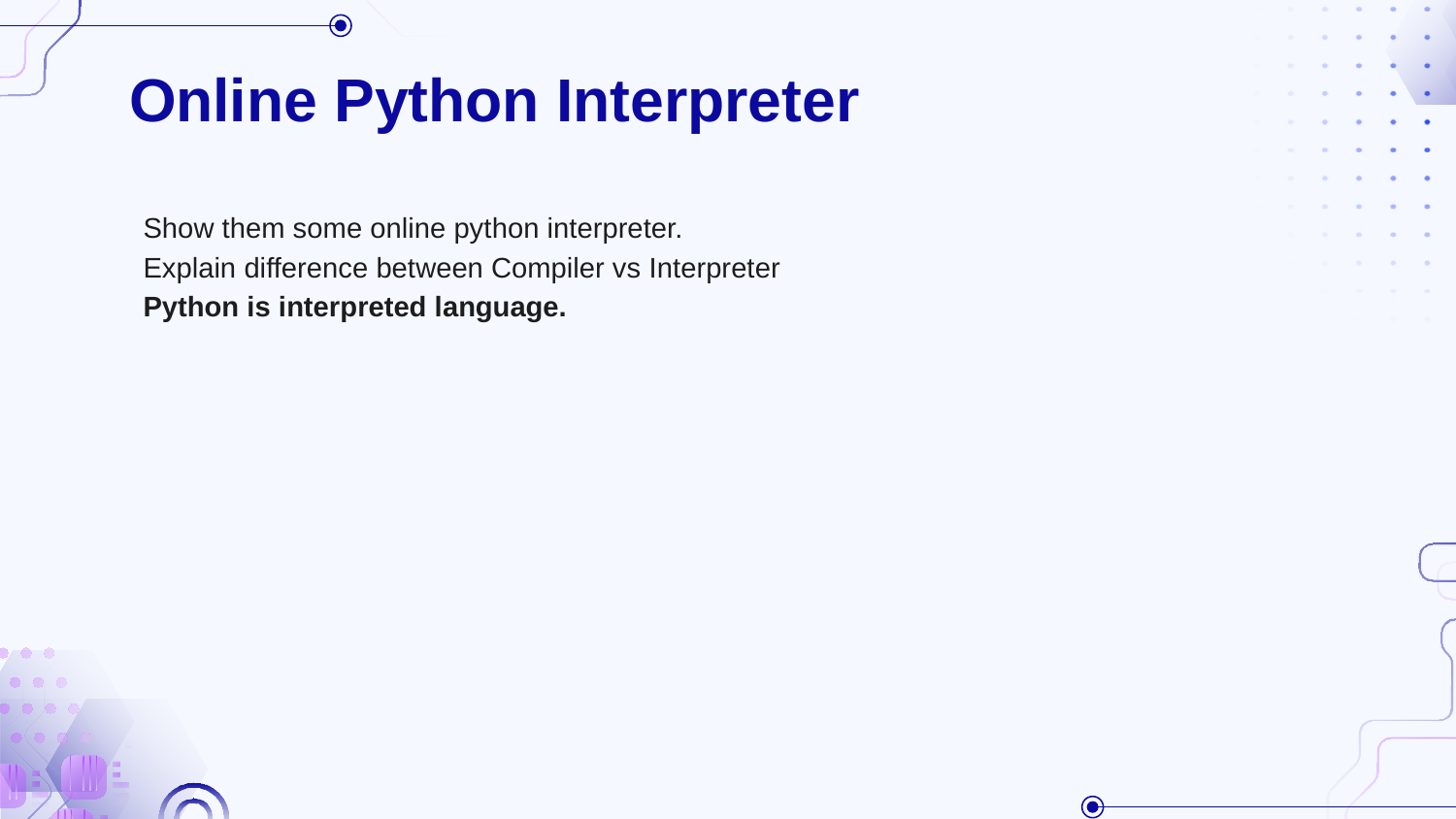

# Online Python Interpreter
Show them some online python interpreter.
Explain difference between Compiler vs Interpreter
Python is interpreted language.